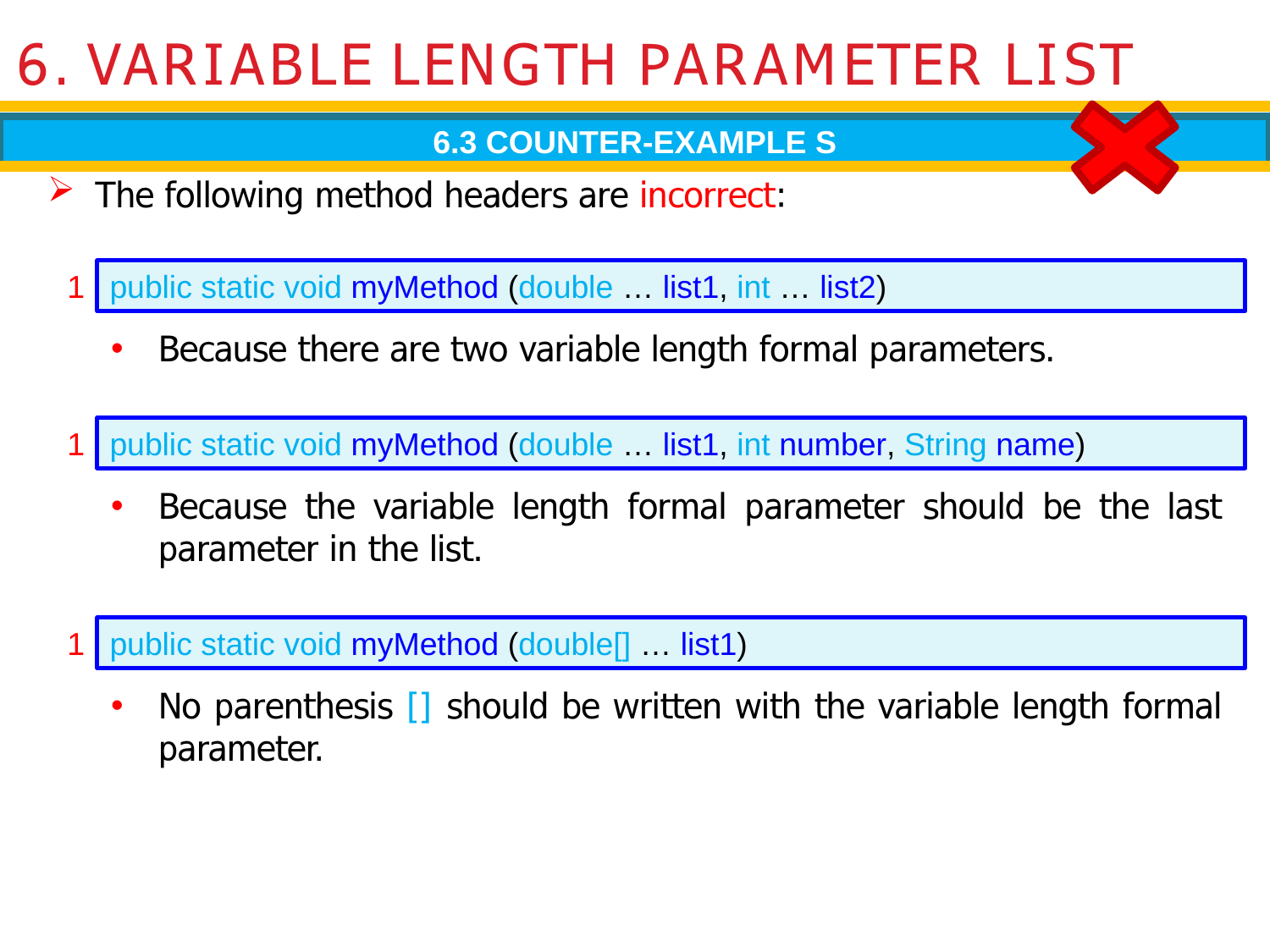

# 6. VARIABLE LENGTH PARAMETER LIST

6.3 COUNTER-EXAMPLE S
The following method headers are incorrect:
1
public static void myMethod (double … list1, int … list2)
Because there are two variable length formal parameters.
1
public static void myMethod (double … list1, int number, String name)
Because the variable length formal parameter should be the last parameter in the list.
1
public static void myMethod (double[] … list1)
No parenthesis [] should be written with the variable length formal parameter.
17